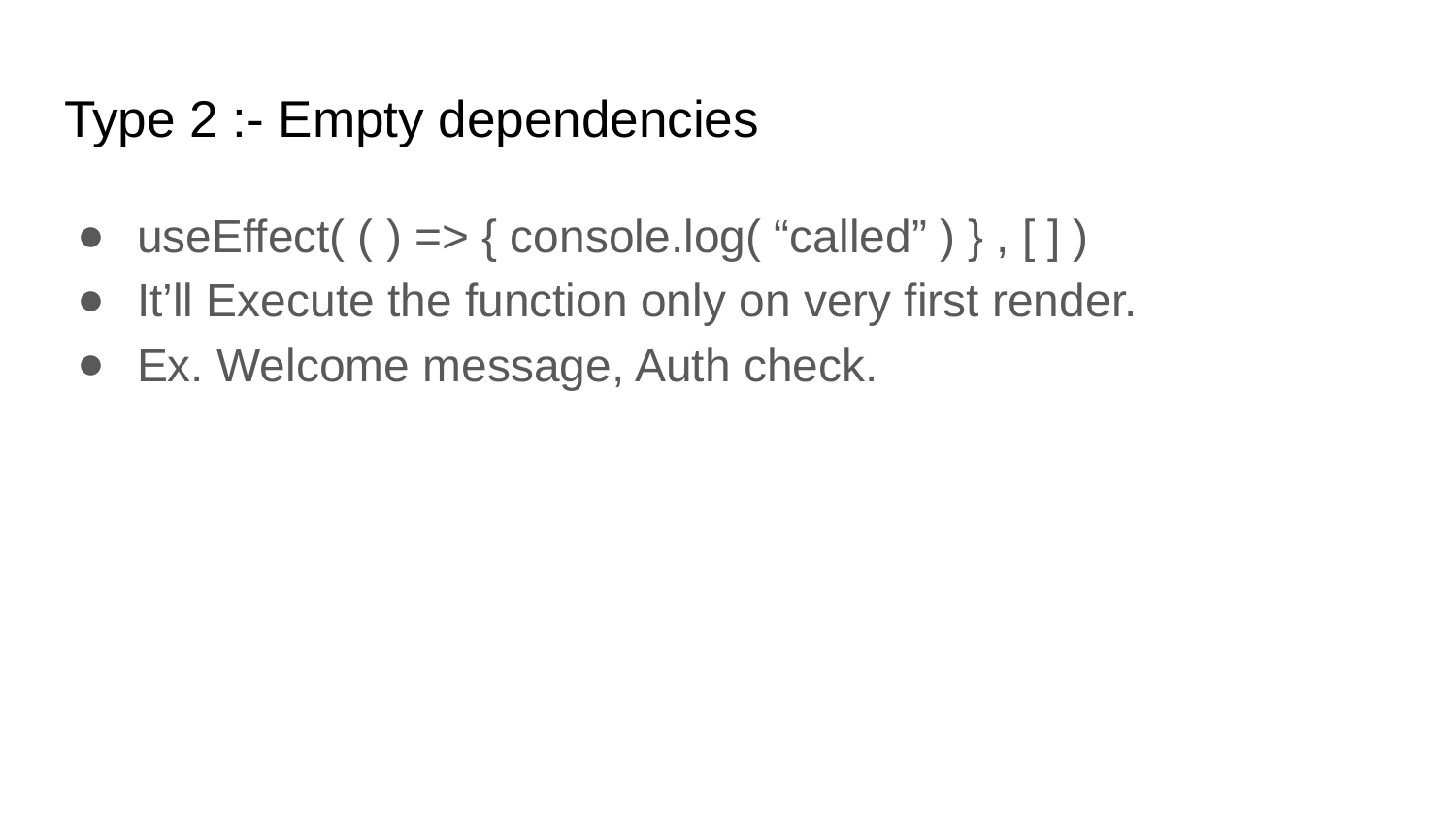

# Type 2 :- Empty dependencies

useEffect( ( ) => { console.log( “called” ) } , [ ] )
It’ll Execute the function only on very first render.
Ex. Welcome message, Auth check.